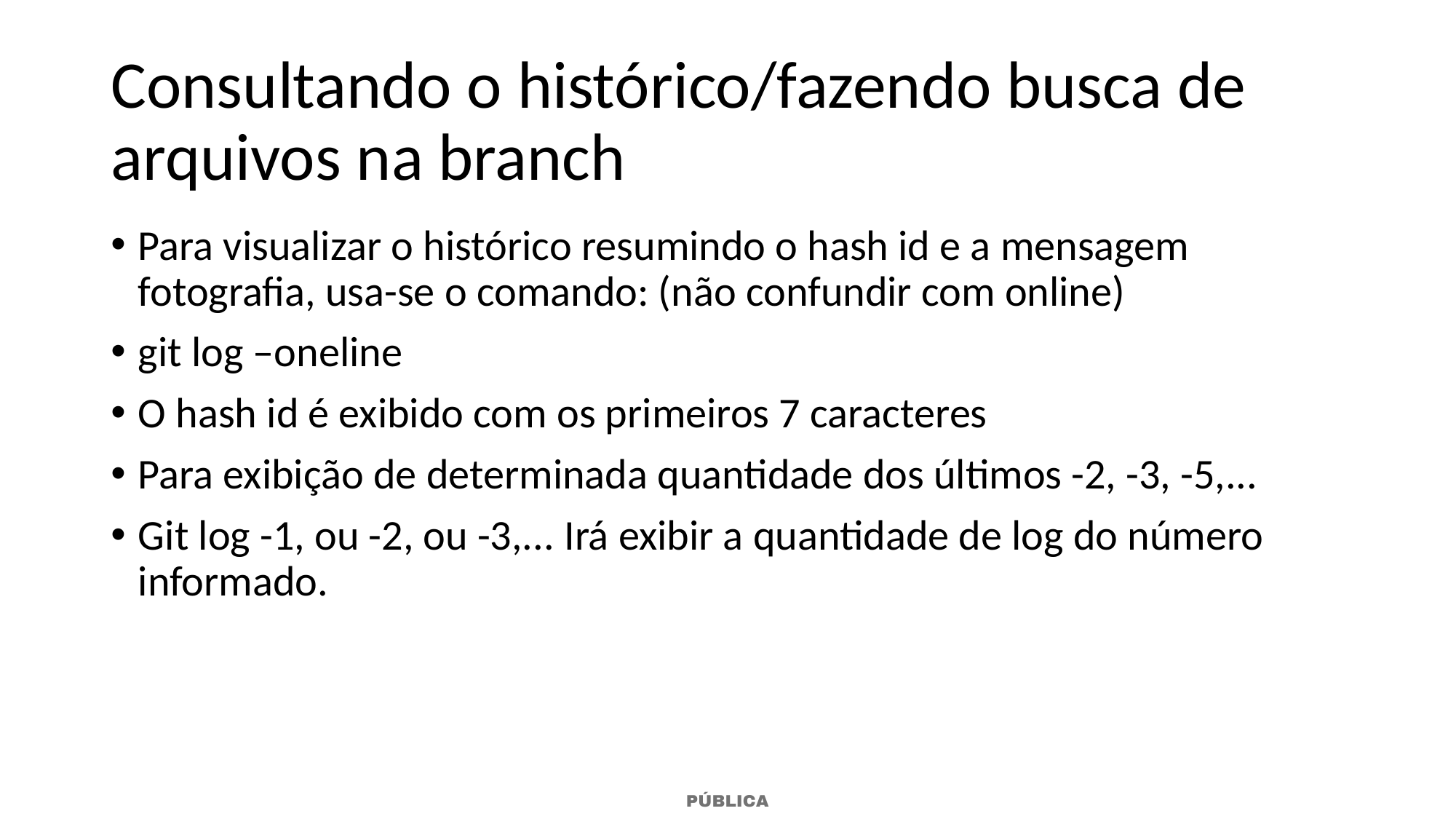

# Consultando o histórico/fazendo busca de arquivos na branch
Para visualizar o histórico resumindo o hash id e a mensagem fotografia, usa-se o comando: (não confundir com online)
git log –oneline
O hash id é exibido com os primeiros 7 caracteres
Para exibição de determinada quantidade dos últimos -2, -3, -5,...
Git log -1, ou -2, ou -3,... Irá exibir a quantidade de log do número informado.